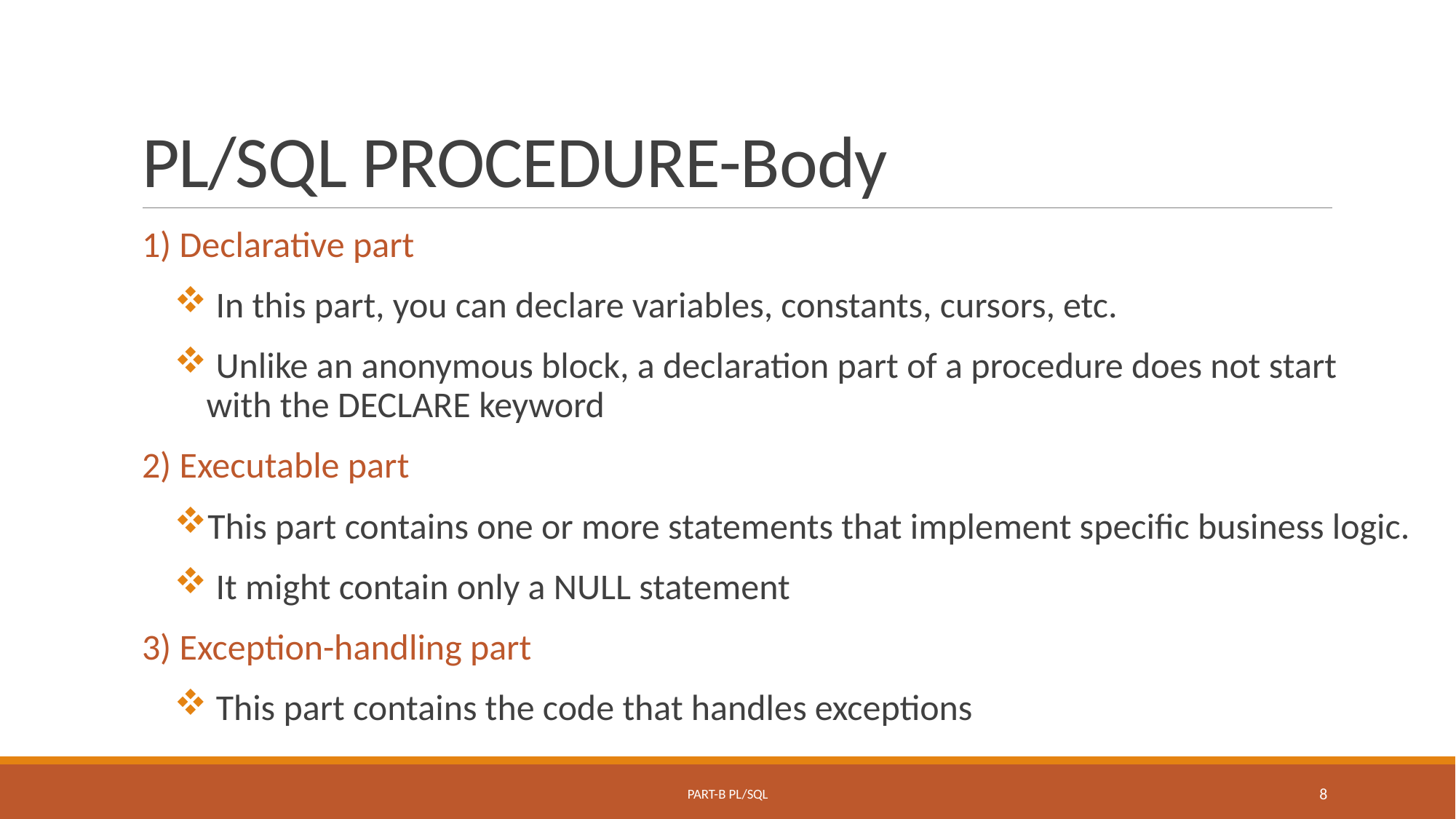

# PL/SQL PROCEDURE-Body
1) Declarative part
 In this part, you can declare variables, constants, cursors, etc.
 Unlike an anonymous block, a declaration part of a procedure does not start with the DECLARE keyword
2) Executable part
This part contains one or more statements that implement specific business logic.
 It might contain only a NULL statement
3) Exception-handling part
This part contains the code that handles exceptions
Part-B PL/SQL
8